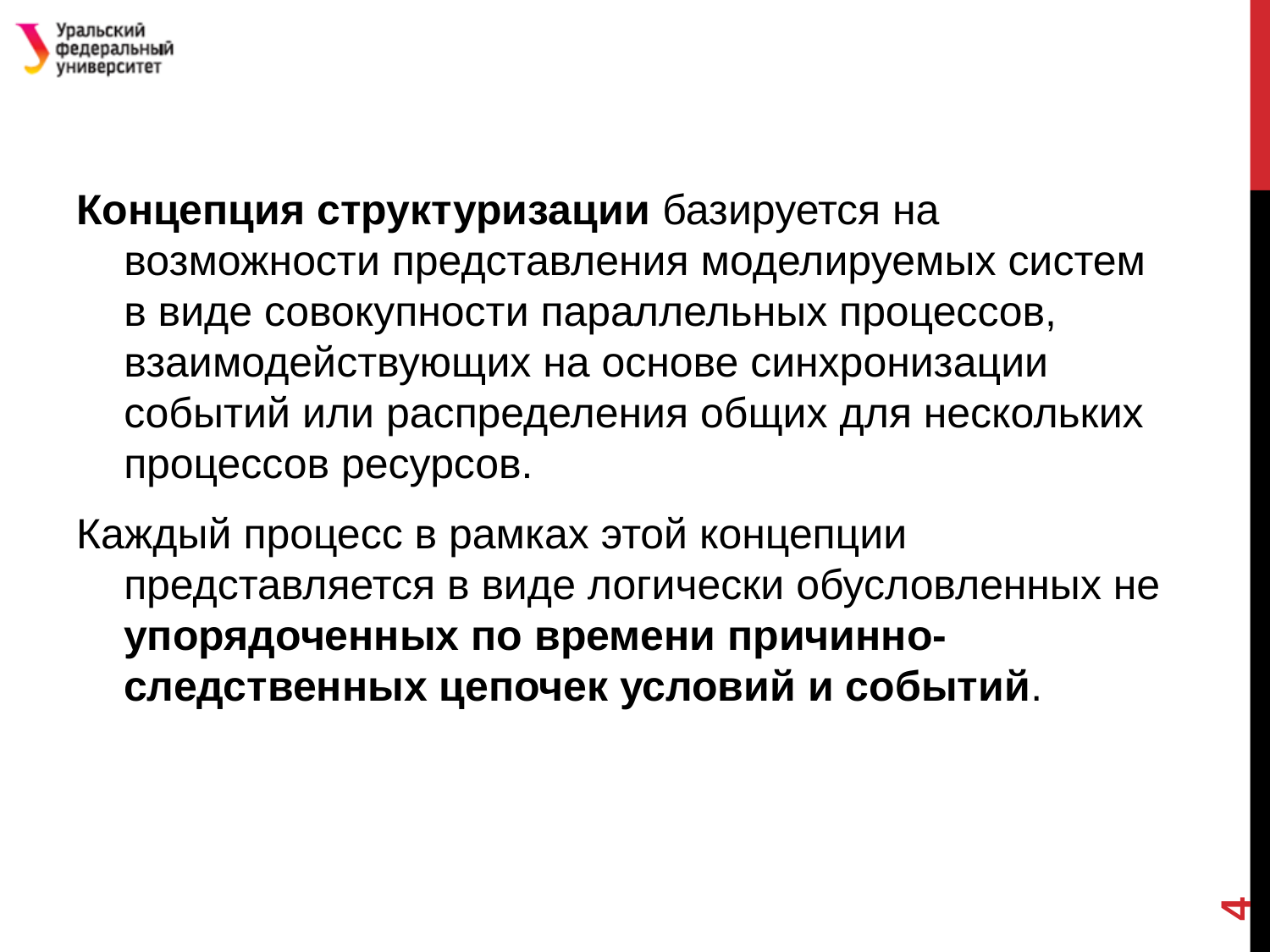

#
Концепция структуризации базируется на возможности представления моделируемых систем в виде совокупности параллельных процессов, взаимодействующих на основе синхронизации событий или распределения общих для нескольких процессов ресурсов.
Каждый процесс в рамках этой концепции представляется в виде логически обусловленных не упорядоченных по времени причинно-следственных цепочек условий и событий.
4